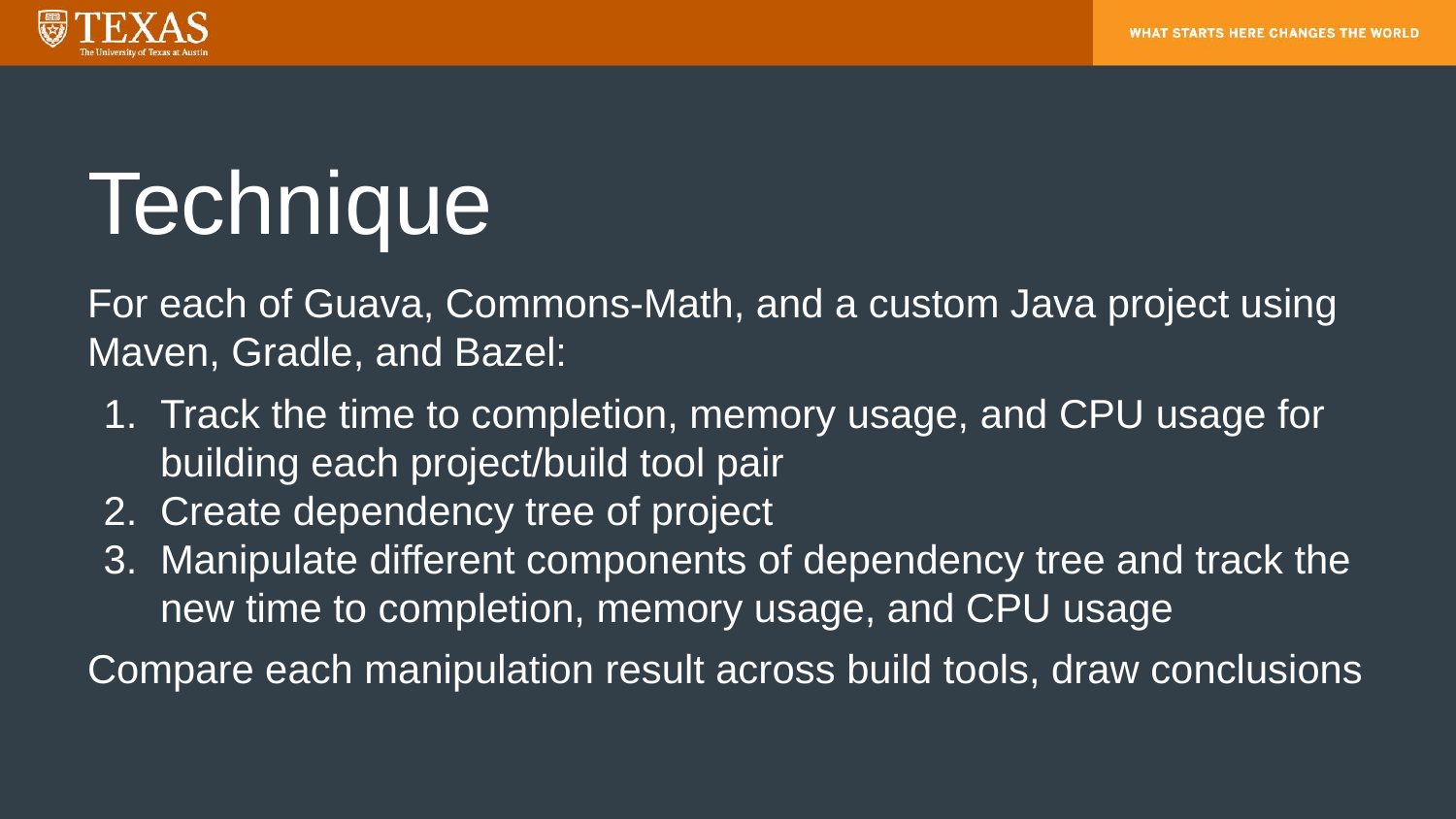

# Technique
For each of Guava, Commons-Math, and a custom Java project using Maven, Gradle, and Bazel:
Track the time to completion, memory usage, and CPU usage for building each project/build tool pair
Create dependency tree of project
Manipulate different components of dependency tree and track the new time to completion, memory usage, and CPU usage
Compare each manipulation result across build tools, draw conclusions